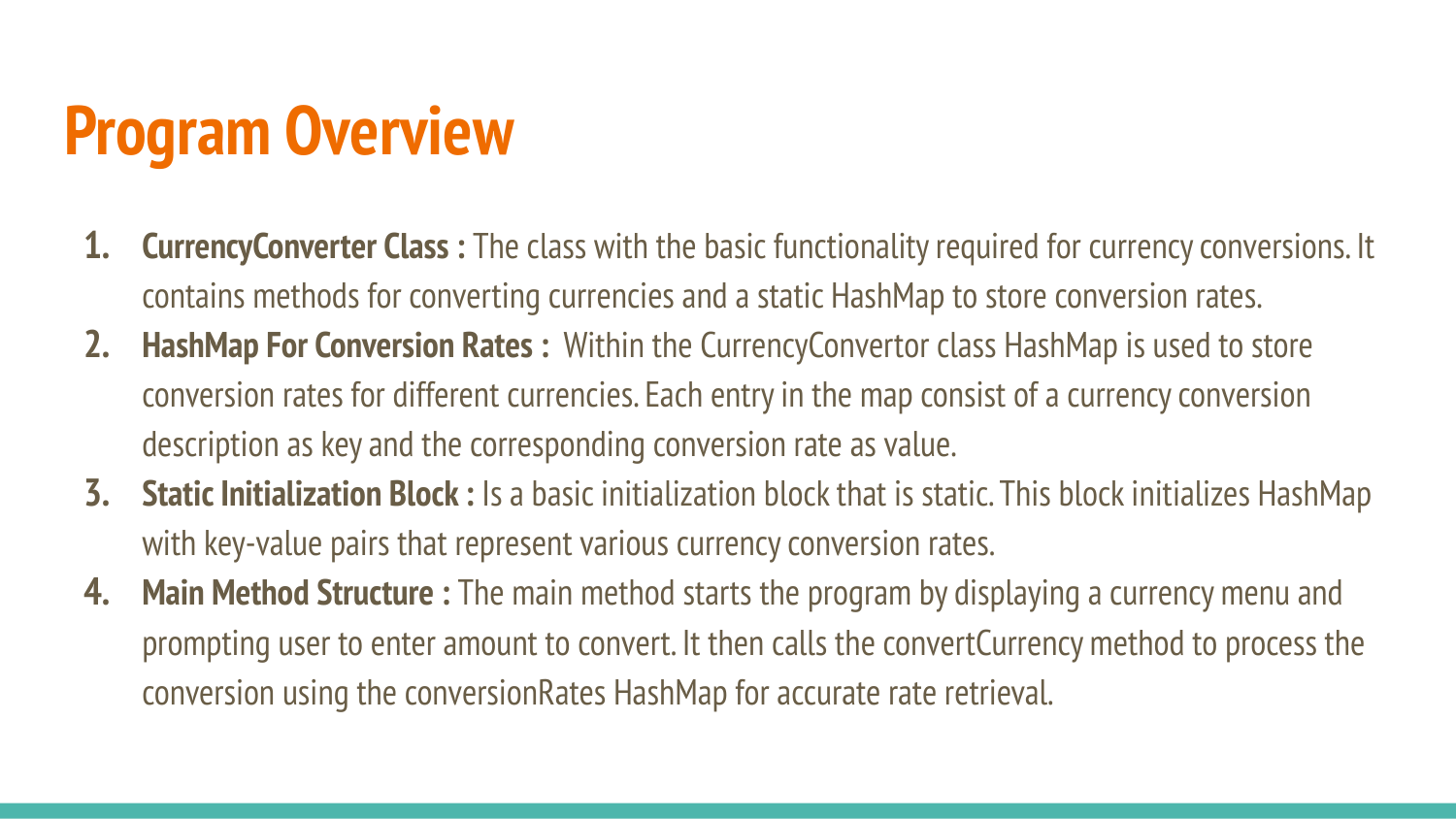

# Program Overview
CurrencyConverter Class : The class with the basic functionality required for currency conversions. It contains methods for converting currencies and a static HashMap to store conversion rates.
HashMap For Conversion Rates :  Within the CurrencyConvertor class HashMap is used to store conversion rates for different currencies. Each entry in the map consist of a currency conversion description as key and the corresponding conversion rate as value.
Static Initialization Block : Is a basic initialization block that is static. This block initializes HashMap with key-value pairs that represent various currency conversion rates.
Main Method Structure : The main method starts the program by displaying a currency menu and prompting user to enter amount to convert. It then calls the convertCurrency method to process the conversion using the conversionRates HashMap for accurate rate retrieval.